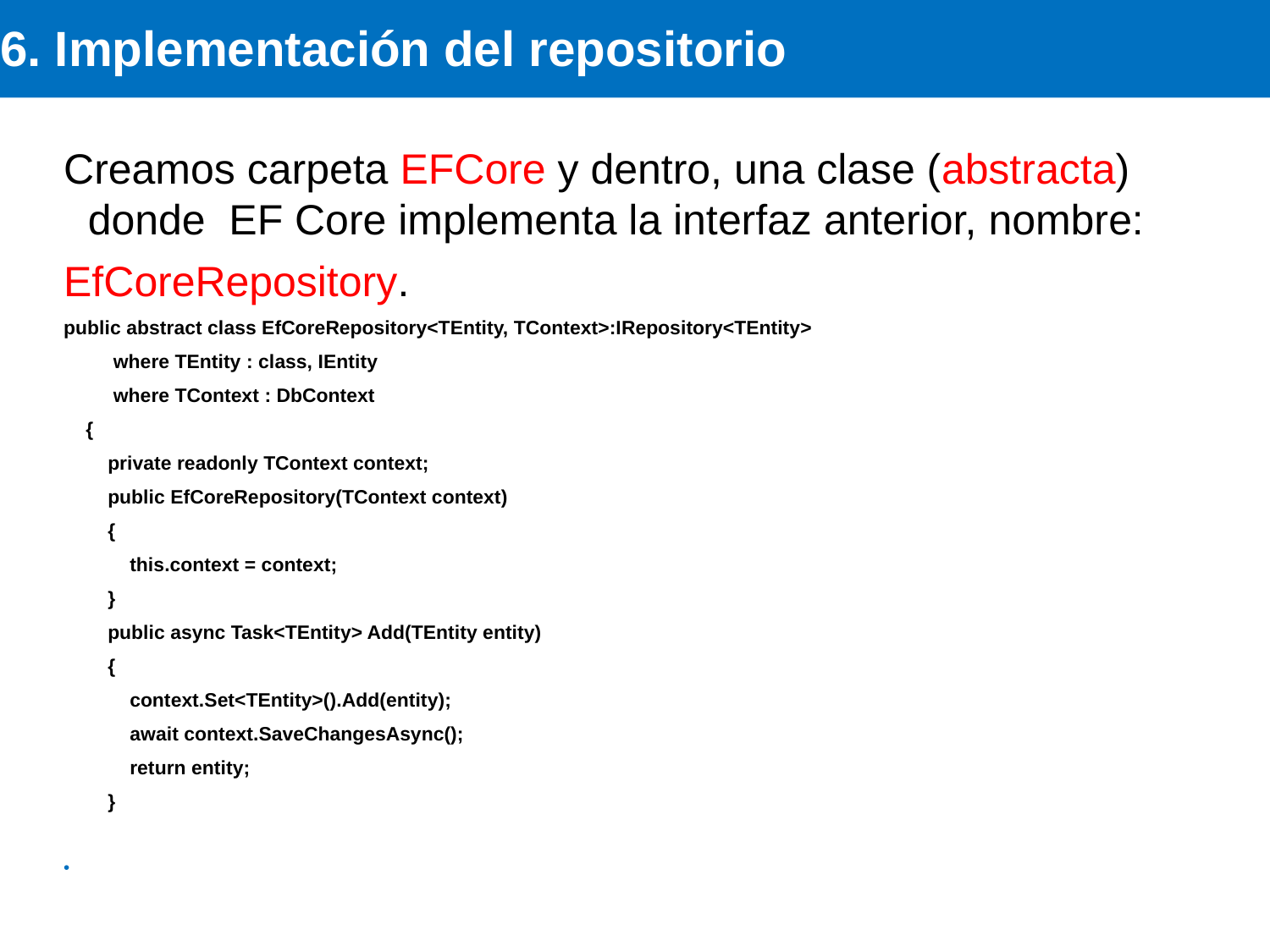

# 6. Implementación del repositorio
Creamos carpeta EFCore y dentro, una clase (abstracta) donde  EF Core implementa la interfaz anterior, nombre:
EfCoreRepository.
public abstract class EfCoreRepository<TEntity, TContext>:IRepository<TEntity>
         where TEntity : class, IEntity
         where TContext : DbContext
    {
        private readonly TContext context;
        public EfCoreRepository(TContext context)
        {
            this.context = context;
        }
        public async Task<TEntity> Add(TEntity entity)
        {
            context.Set<TEntity>().Add(entity);
            await context.SaveChangesAsync();
            return entity;
        }